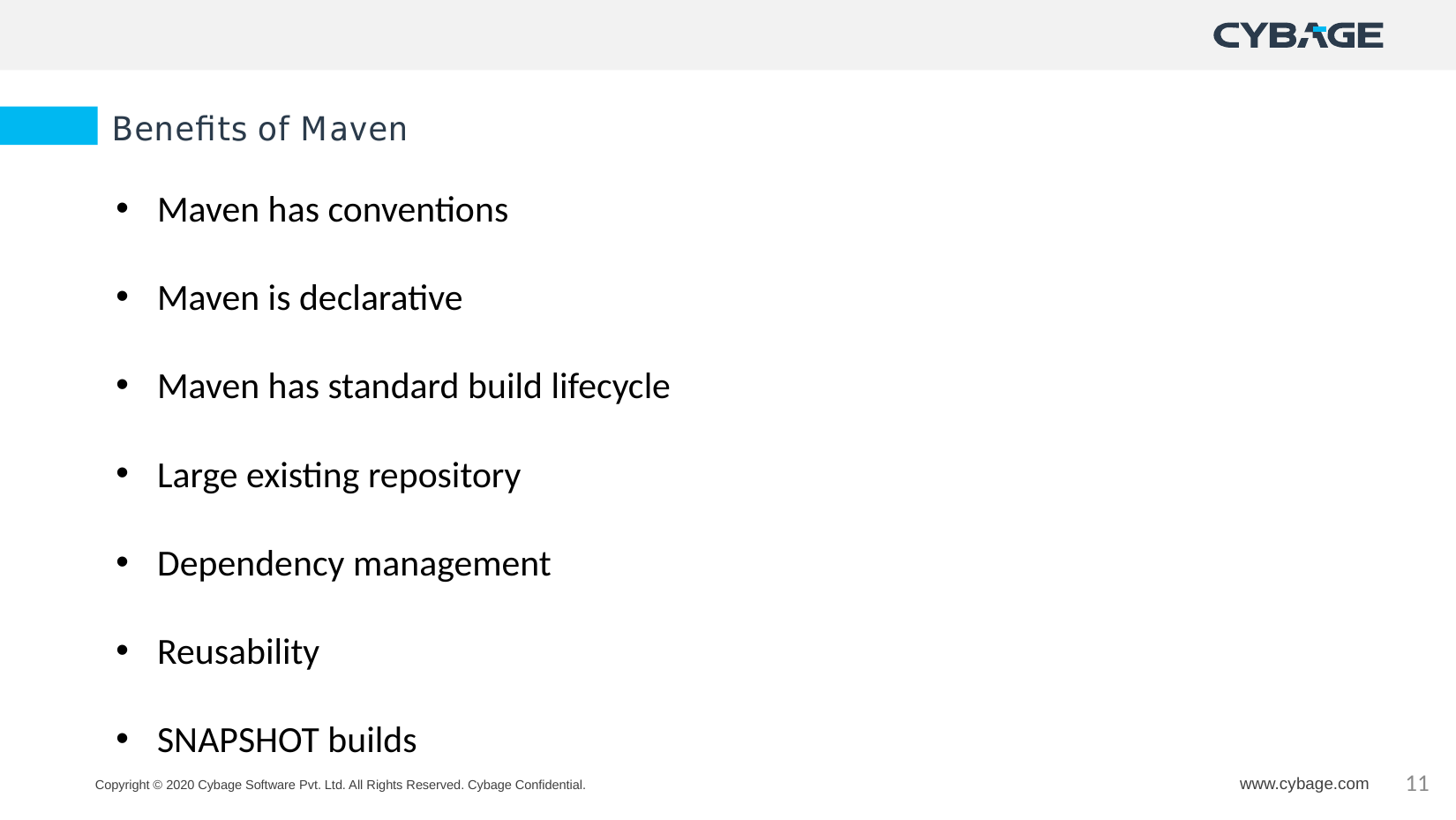

Benefits of Maven

Maven has conventions

Maven is declarative

Maven has standard build lifecycle

Large existing repository

Dependency management

Reusability

SNAPSHOT builds
11